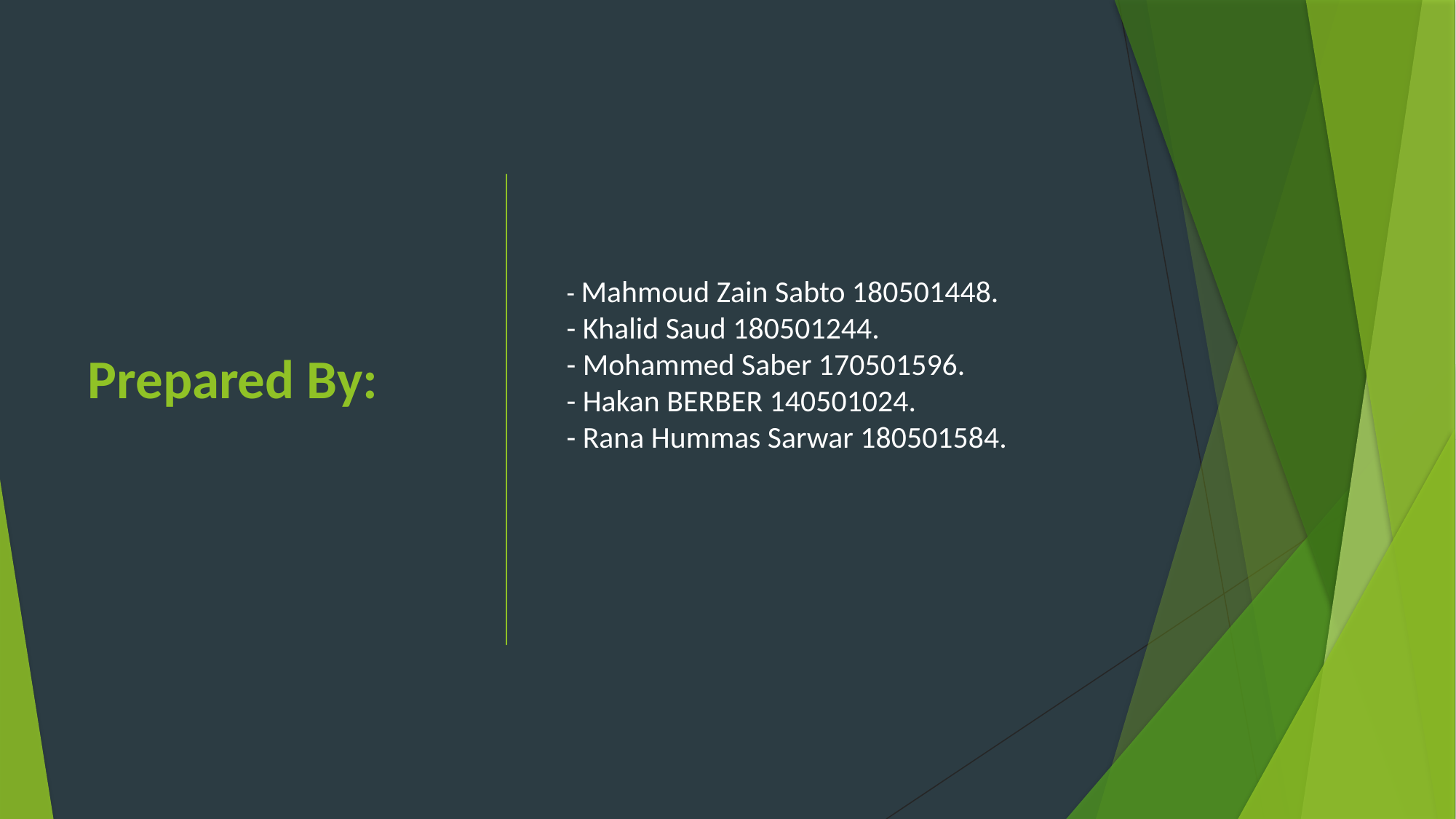

# Prepared By:
- Mahmoud Zain Sabto 180501448.
- Khalid Saud 180501244.
- Mohammed Saber 170501596.
- Hakan BERBER 140501024.
- Rana Hummas Sarwar 180501584.